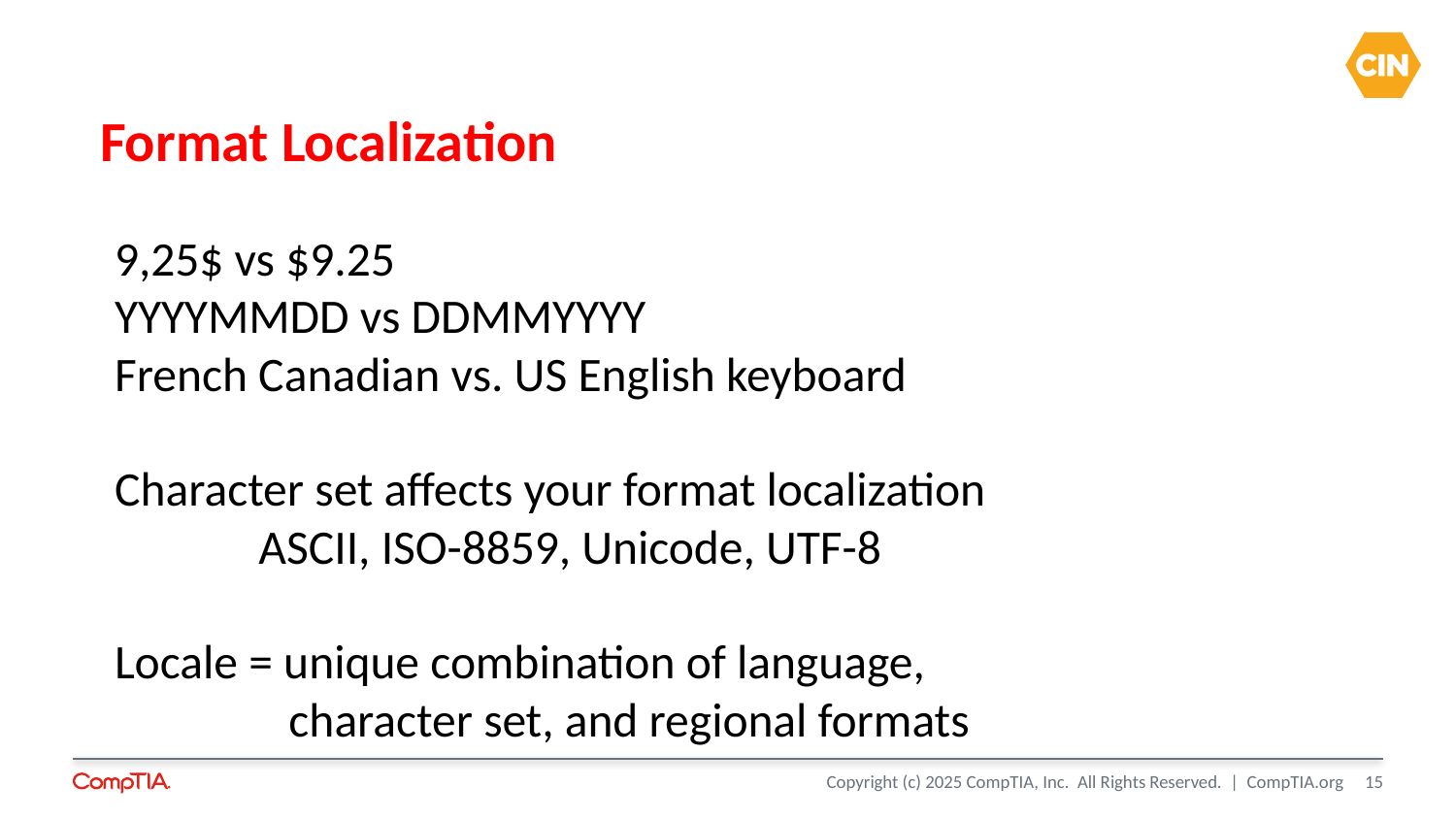

# Format Localization
9,25$ vs $9.25
YYYYMMDD vs DDMMYYYY
French Canadian vs. US English keyboard
Character set affects your format localization
	ASCII, ISO-8859, Unicode, UTF-8
Locale = unique combination of language,
                character set, and regional formats
15